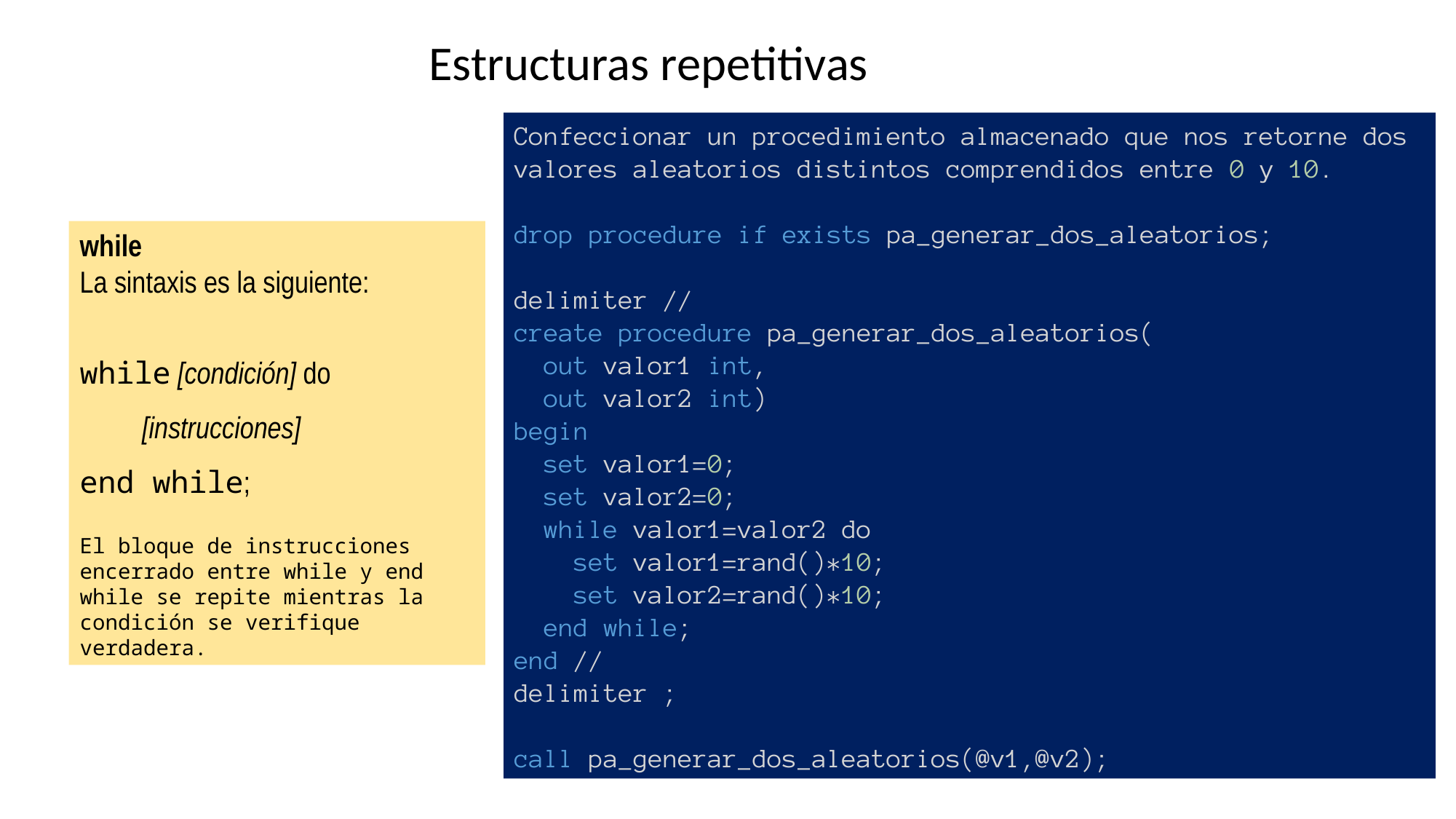

Estructuras repetitivas
Confeccionar un procedimiento almacenado que nos retorne dos valores aleatorios distintos comprendidos entre 0 y 10.
drop procedure if exists pa_generar_dos_aleatorios;
delimiter //
create procedure pa_generar_dos_aleatorios(
  out valor1 int,
  out valor2 int)
begin
  set valor1=0;
  set valor2=0;
  while valor1=valor2 do
    set valor1=rand()*10;
    set valor2=rand()*10;
  end while;
end //
delimiter ;
call pa_generar_dos_aleatorios(@v1,@v2);
while
La sintaxis es la siguiente:

while [condición] do
         [instrucciones]
end while;

El bloque de instrucciones encerrado entre while y end while se repite mientras la condición se verifique verdadera.